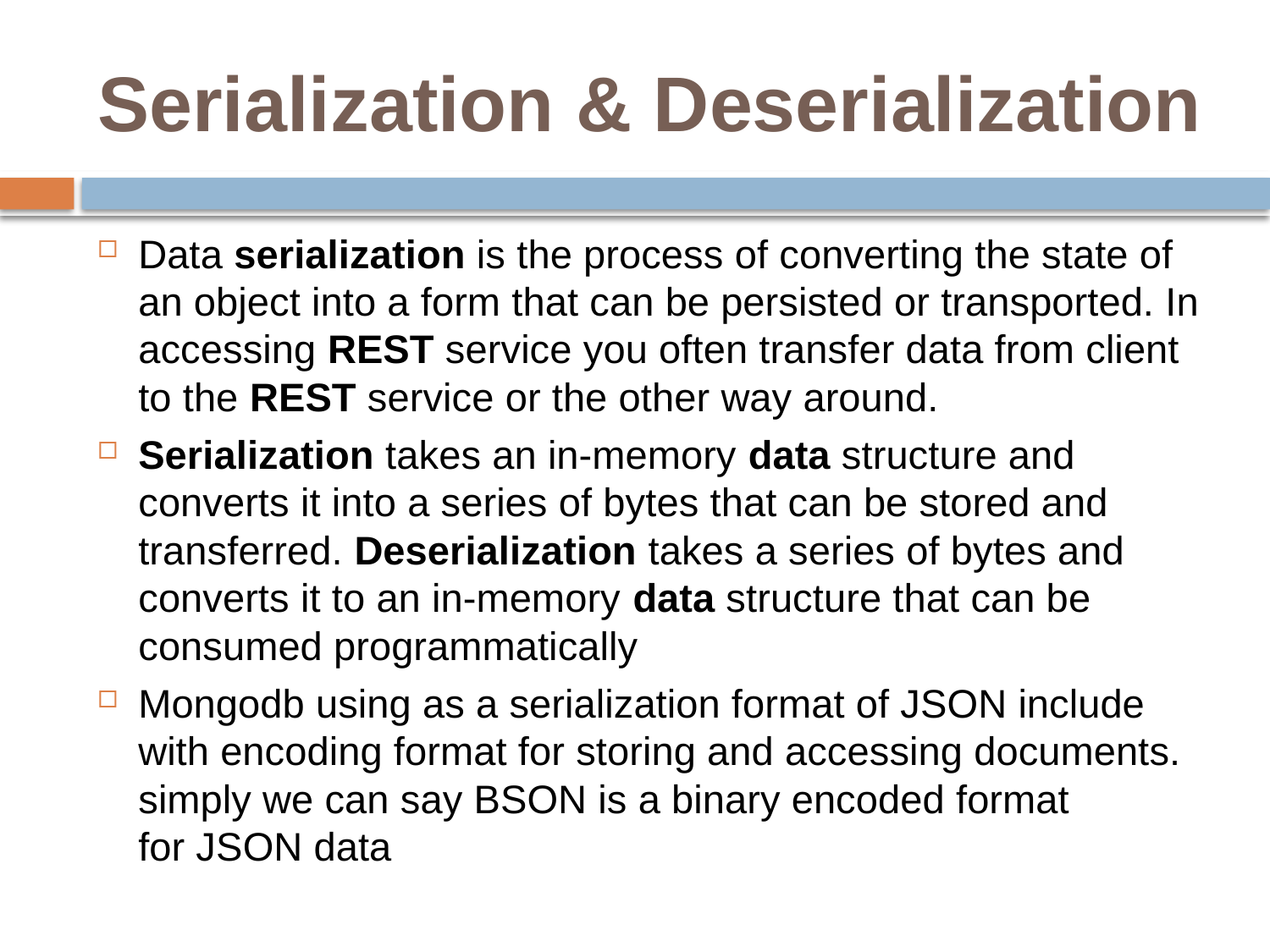

# Serialization & Deserialization
Data serialization is the process of converting the state of an object into a form that can be persisted or transported. In accessing REST service you often transfer data from client to the REST service or the other way around.
Serialization takes an in-memory data structure and converts it into a series of bytes that can be stored and transferred. Deserialization takes a series of bytes and converts it to an in-memory data structure that can be consumed programmatically
Mongodb using as a serialization format of JSON include with encoding format for storing and accessing documents. simply we can say BSON is a binary encoded format for JSON data